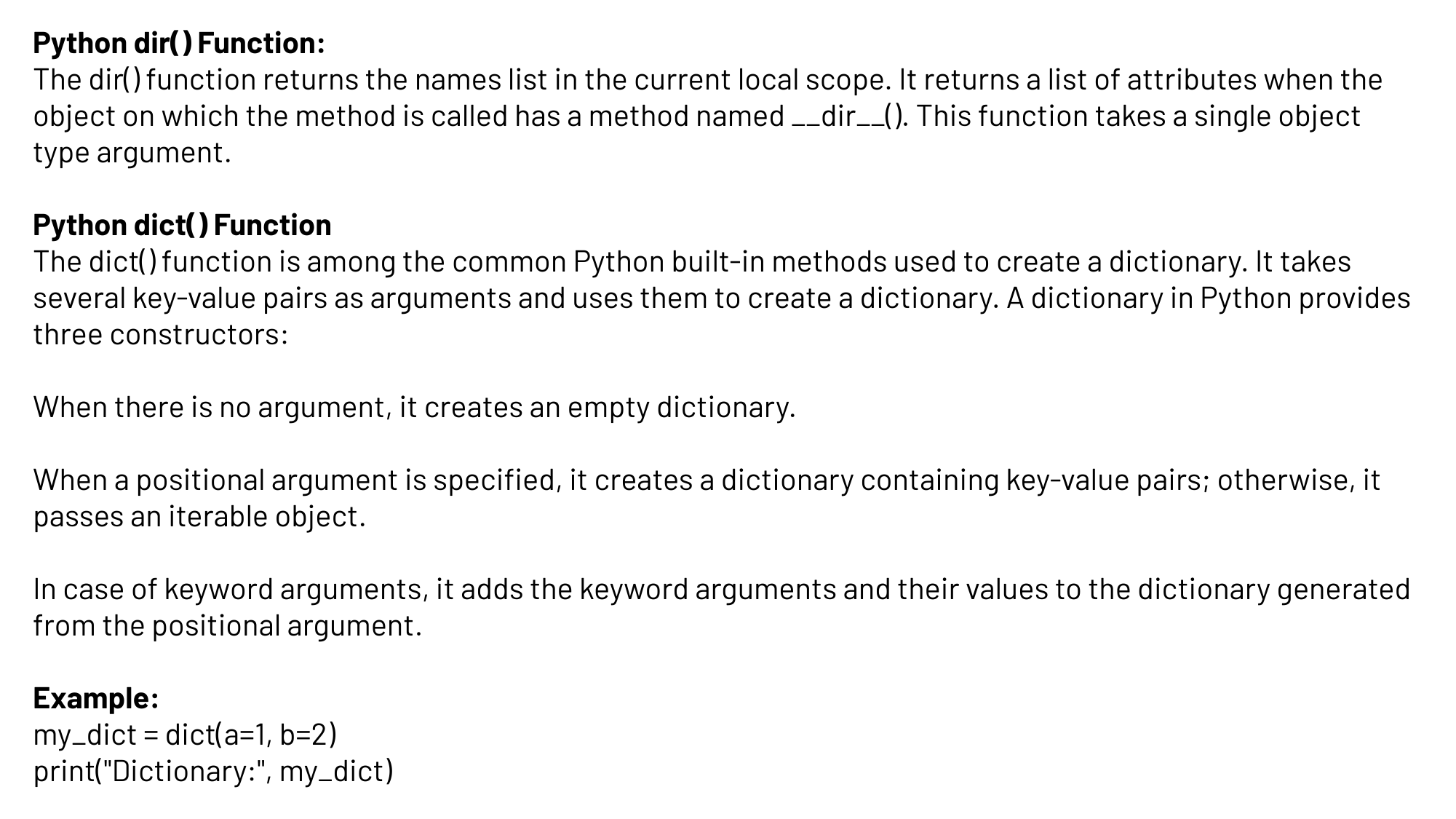

Python dir() Function:
The dir() function returns the names list in the current local scope. It returns a list of attributes when the object on which the method is called has a method named __dir__(). This function takes a single object type argument.

Python dict() Function
The dict() function is among the common Python built-in methods used to create a dictionary. It takes several key-value pairs as arguments and uses them to create a dictionary. A dictionary in Python provides three constructors:

When there is no argument, it creates an empty dictionary.

When a positional argument is specified, it creates a dictionary containing key-value pairs; otherwise, it passes an iterable object.

In case of keyword arguments, it adds the keyword arguments and their values to the dictionary generated from the positional argument.

Example:
my_dict = dict(a=1, b=2)
print("Dictionary:", my_dict)